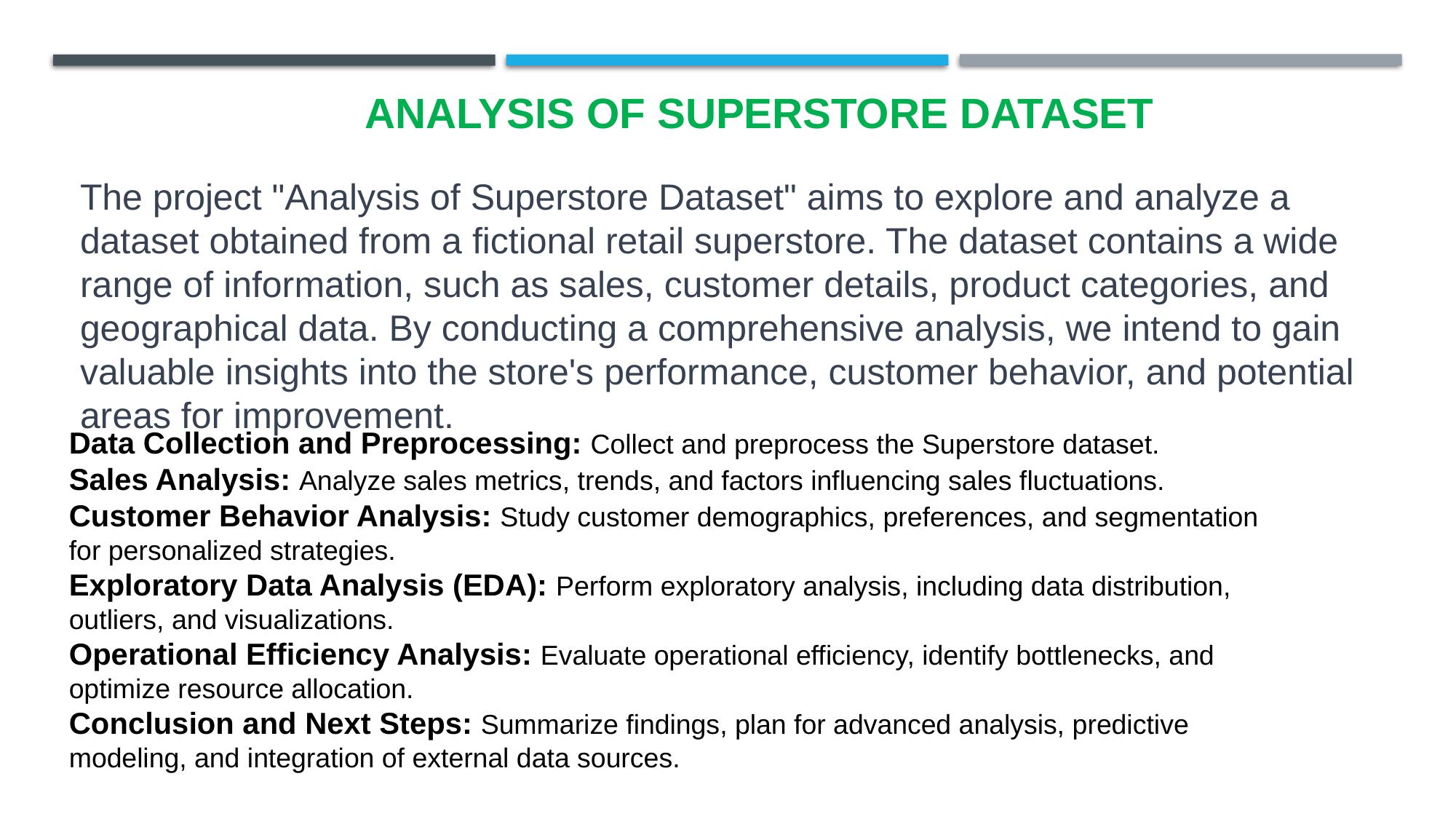

# ANALYSIS OF SUPERSTORE DATASET

The project "Analysis of Superstore Dataset" aims to explore and analyze a dataset obtained from a fictional retail superstore. The dataset contains a wide range of information, such as sales, customer details, product categories, and geographical data. By conducting a comprehensive analysis, we intend to gain valuable insights into the store's performance, customer behavior, and potential areas for improvement.
Data Collection and Preprocessing: Collect and preprocess the Superstore dataset.
Sales Analysis: Analyze sales metrics, trends, and factors influencing sales fluctuations.
Customer Behavior Analysis: Study customer demographics, preferences, and segmentation for personalized strategies.
Exploratory Data Analysis (EDA): Perform exploratory analysis, including data distribution, outliers, and visualizations.
Operational Efficiency Analysis: Evaluate operational efficiency, identify bottlenecks, and optimize resource allocation.
Conclusion and Next Steps: Summarize findings, plan for advanced analysis, predictive modeling, and integration of external data sources.